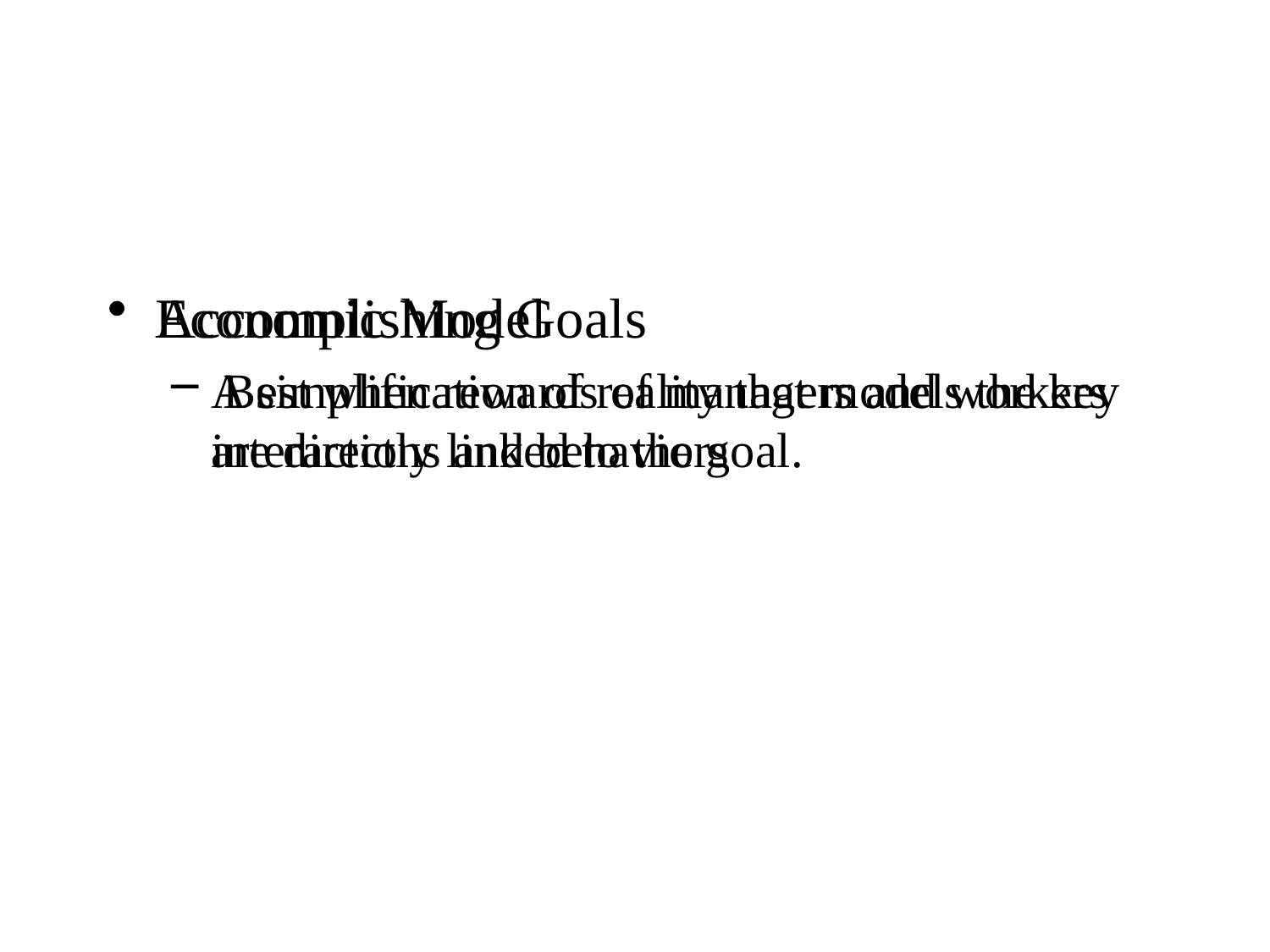

#
Accomplishing Goals
 Best when rewards of managers and workers are directly linked to the goal.

Economic Model
A simplification of reality that models the key interactions and behaviors